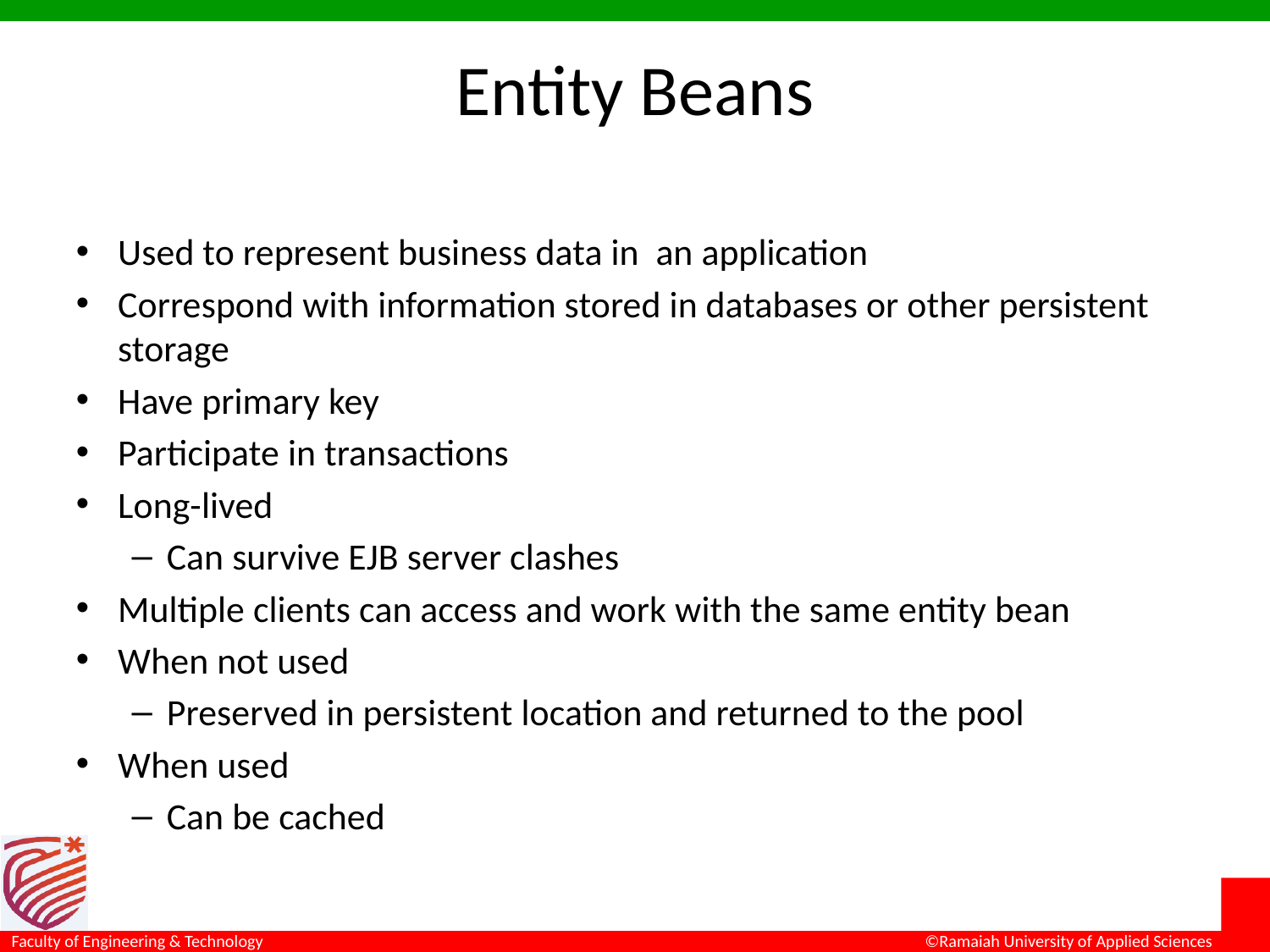

# Entity Beans
Used to represent business data in  an application
Correspond with information stored in databases or other persistent storage
Have primary key
Participate in transactions
Long-lived
Can survive EJB server clashes
Multiple clients can access and work with the same entity bean
When not used
Preserved in persistent location and returned to the pool
When used
Can be cached